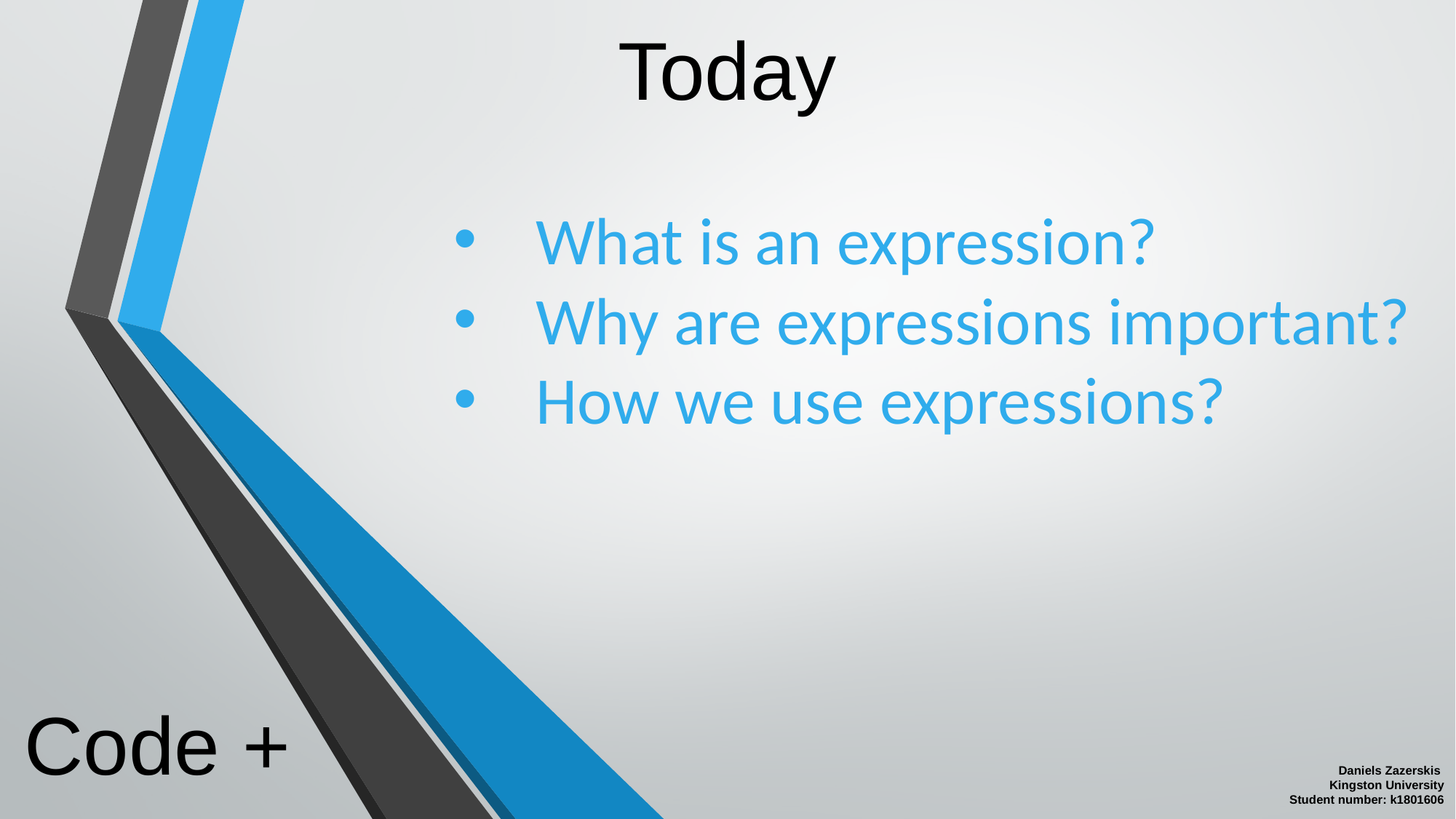

Today
What is an expression?
Why are expressions important?
How we use expressions?

Code +
Daniels Zazerskis
Kingston University
Student number: k1801606